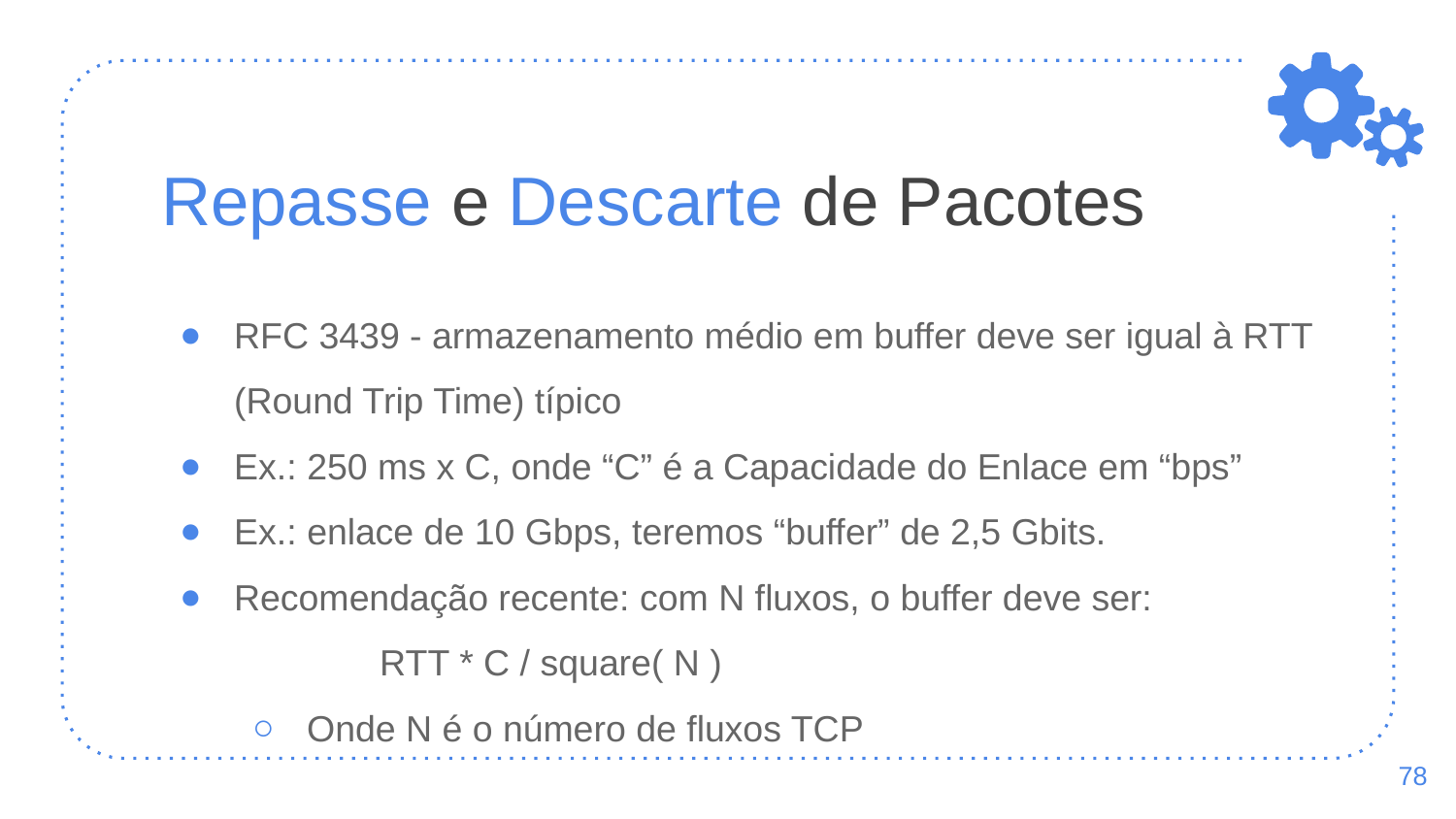

# Repasse e Descarte de Pacotes
RFC 3439 - armazenamento médio em buffer deve ser igual à RTT (Round Trip Time) típico
Ex.: 250 ms x C, onde “C” é a Capacidade do Enlace em “bps”
Ex.: enlace de 10 Gbps, teremos “buffer” de 2,5 Gbits.
Recomendação recente: com N fluxos, o buffer deve ser:
	RTT * C / square( N )
Onde N é o número de fluxos TCP
78